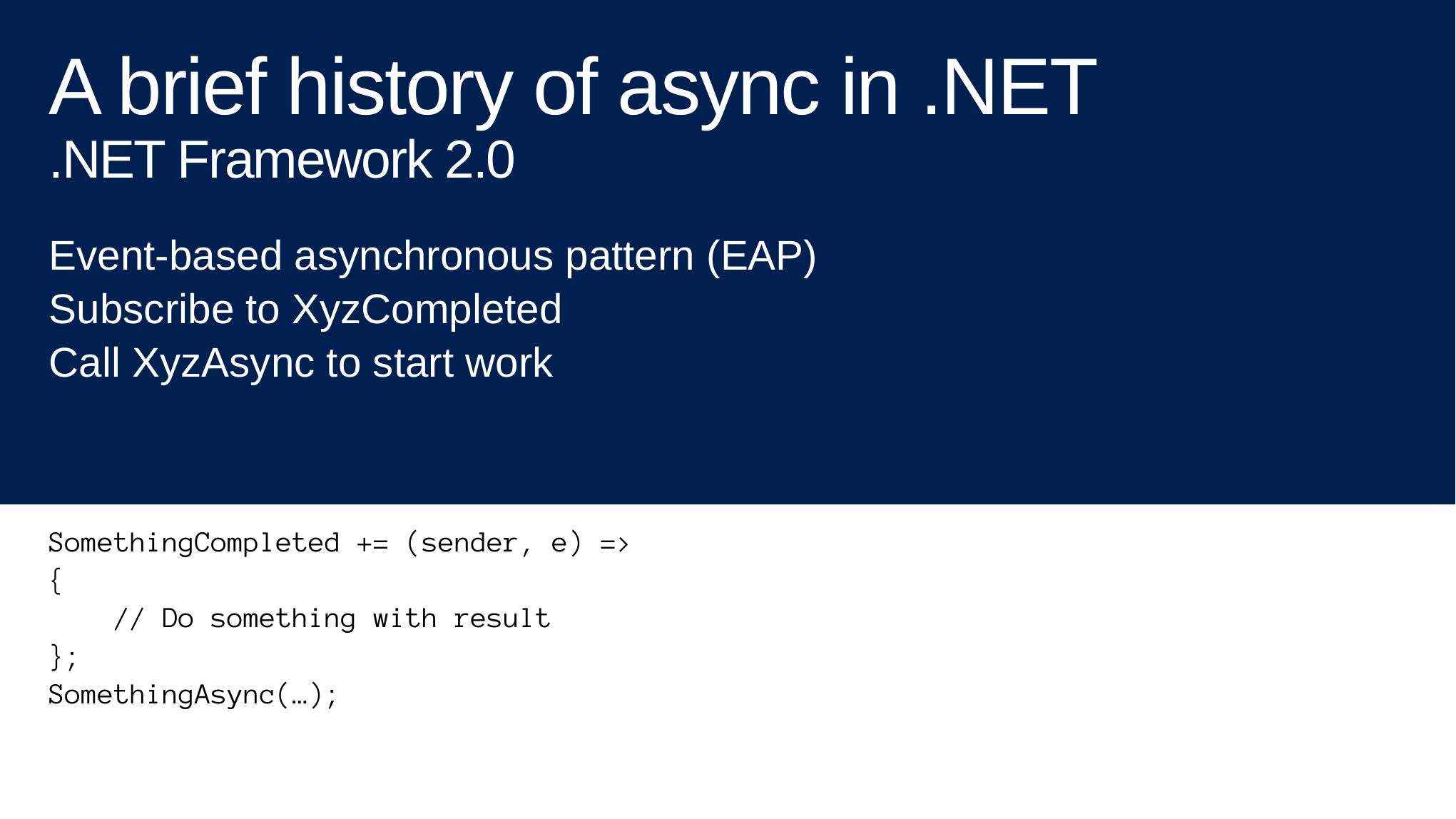

# A brief history of async in .NET .NET Framework 2.0
Event-based asynchronous pattern (EAP)
Subscribe to XyzCompleted
Call XyzAsync to start work

SomethingCompleted += (sender, e) =>
{
    // Do something with result
};
SomethingAsync(…);